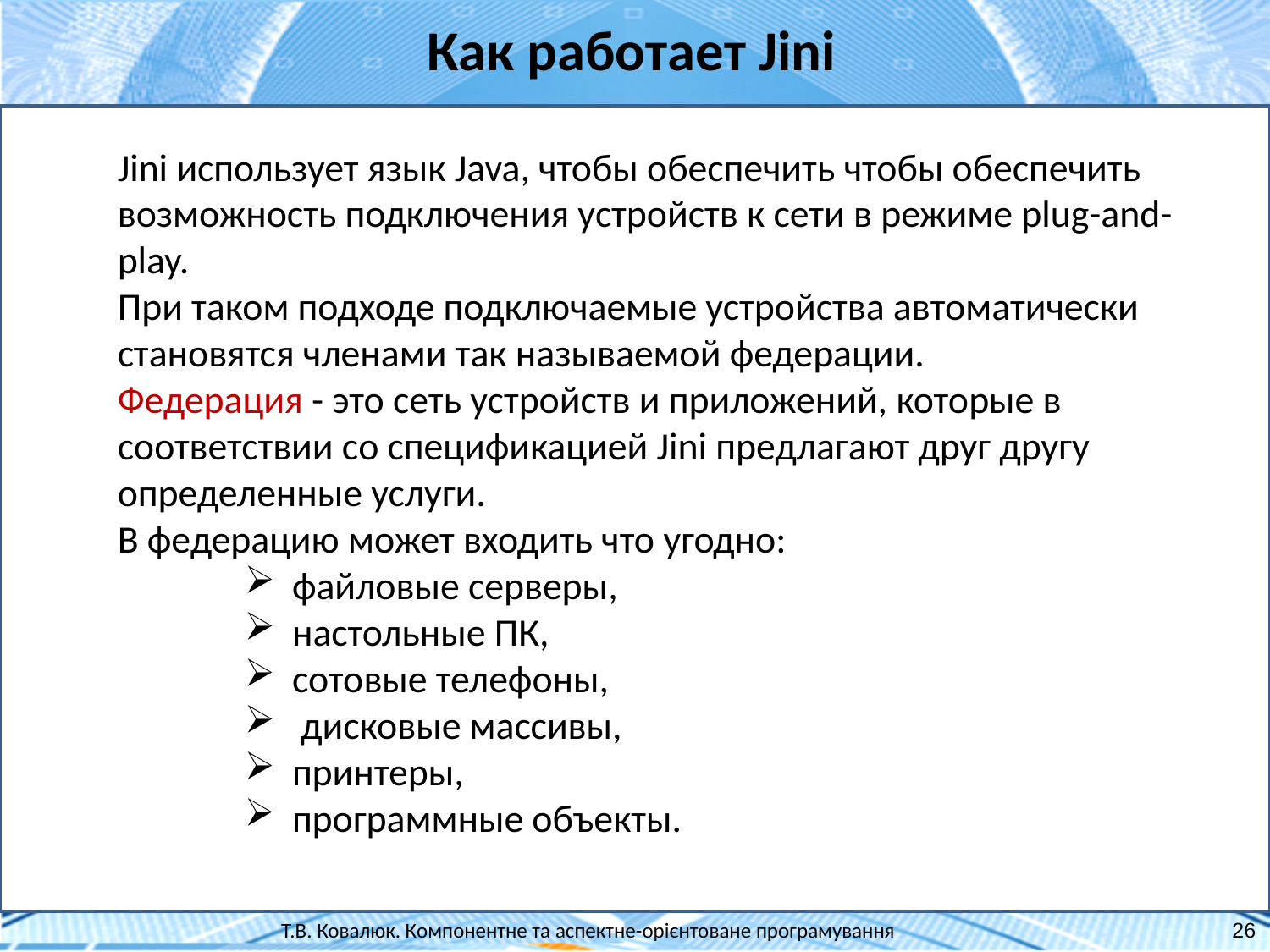

Как работает Jini
Jini использует язык Java, чтобы обеспечить чтобы обеспечить возможность подключения устройств к сети в режиме plug-and-play.
При таком подходе подключаемые устройства автоматически становятся членами так называемой федерации.
Федерация - это сеть устройств и приложений, которые в соответствии со спецификацией Jini предлагают друг другу определенные услуги.
В федерацию может входить что угодно:
файловые серверы,
настольные ПК,
сотовые телефоны,
 дисковые массивы,
принтеры,
программные объекты.